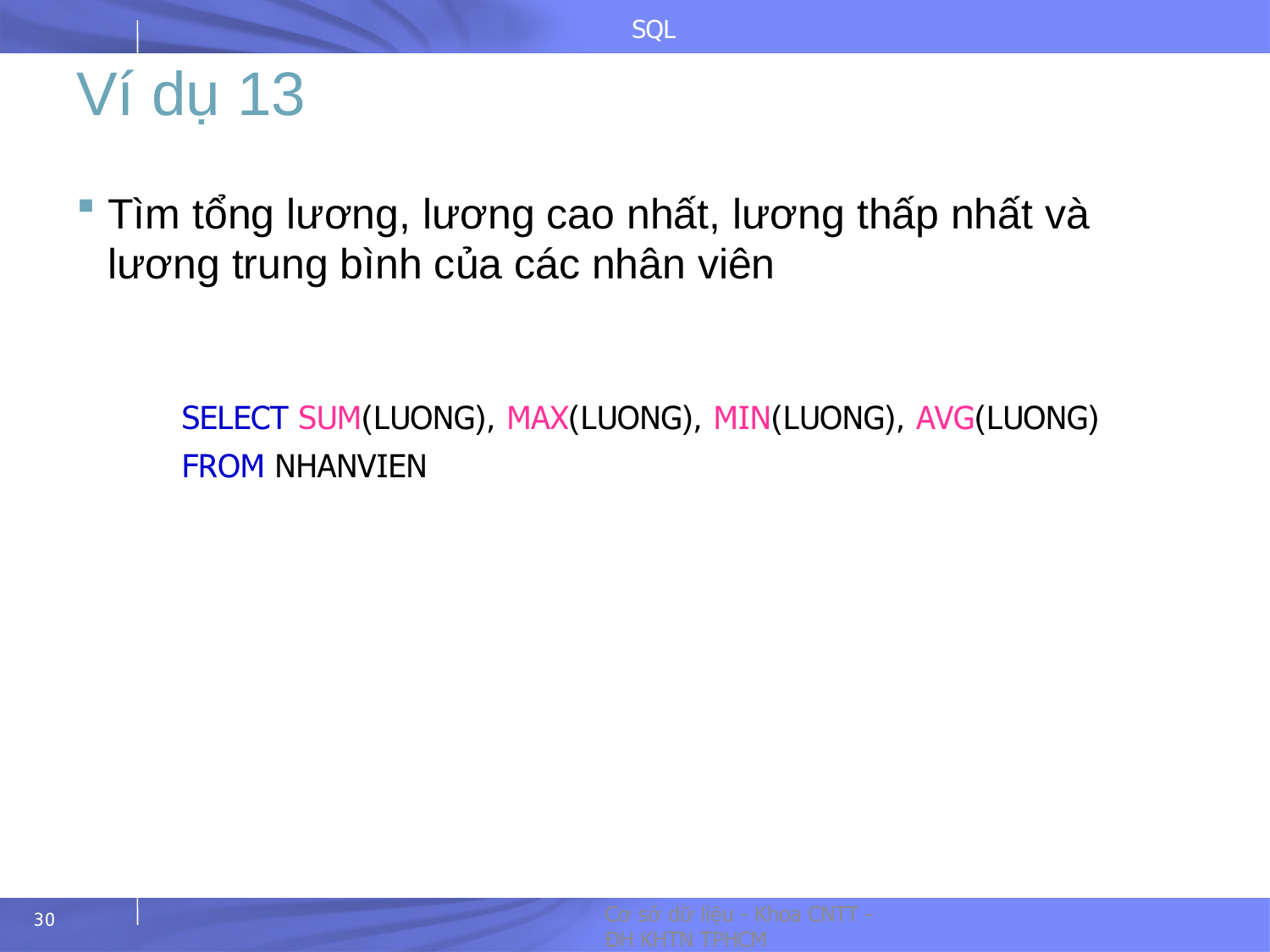

# Ví dụ 13
Tìm tổng lương, lương cao nhất, lương thấp nhất và lương trung bình của các nhân viên

SELECT SUM(LUONG), MAX(LUONG), MIN(LUONG), AVG(LUONG)
FROM NHANVIEN
Cơ sở dữ liệu - Khoa CNTT - ĐH KHTN TPHCM
30